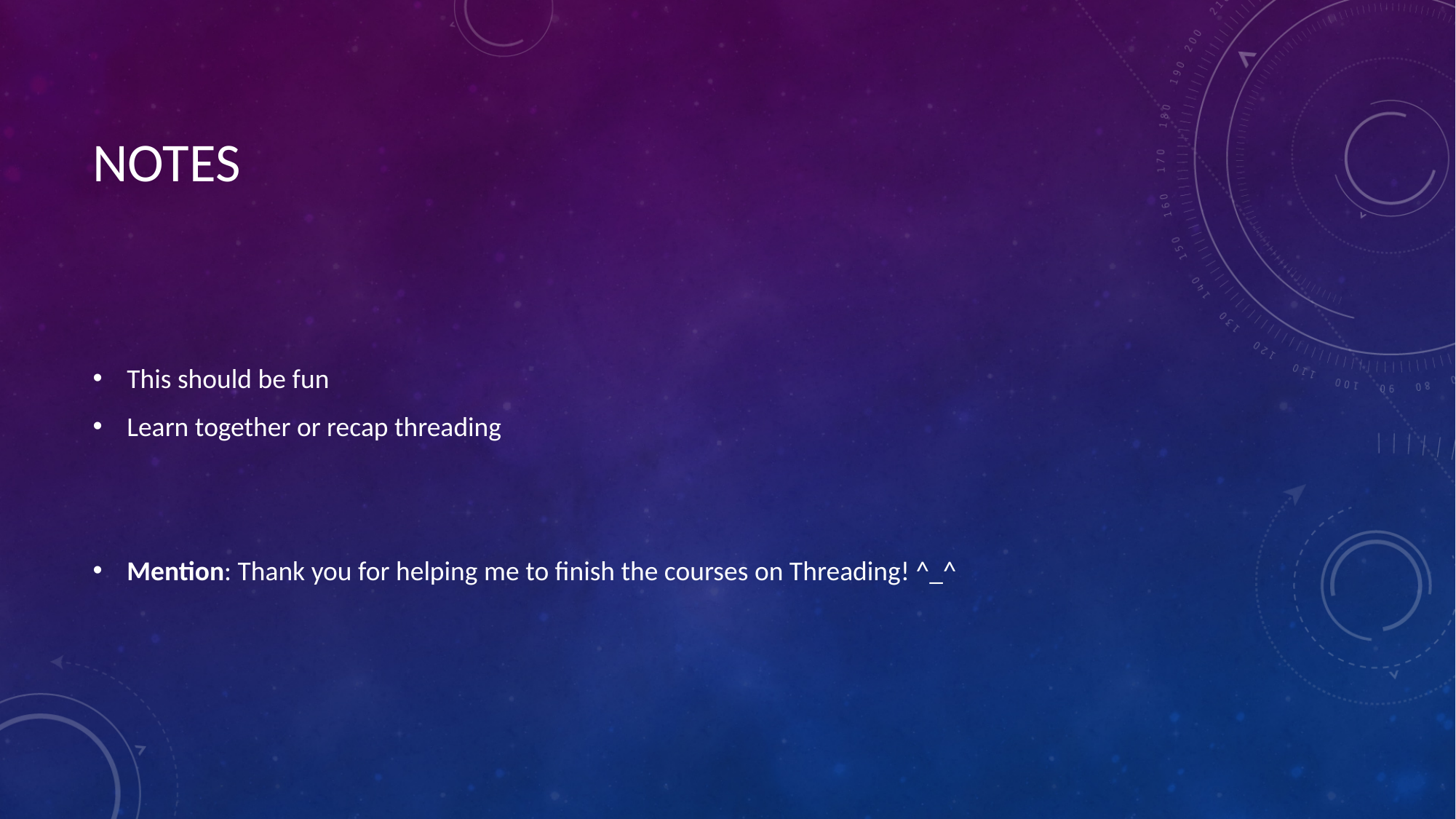

# Notes
This should be fun
Learn together or recap threading

Mention: Thank you for helping me to finish the courses on Threading! ^_^